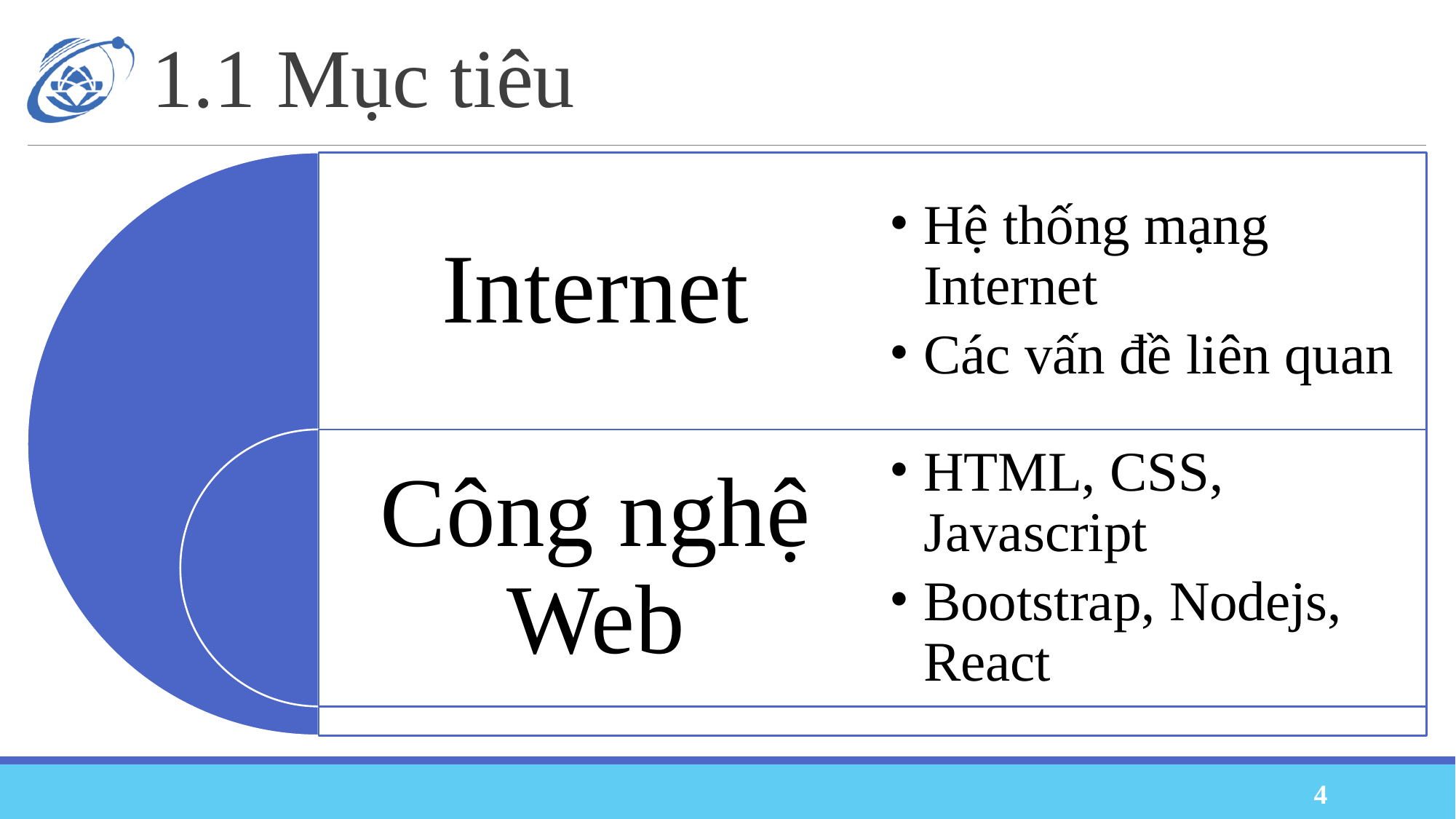

# 1.1 Mục tiêu

Internet

Hệ thống mạng Internet
Các vấn đề liên quan

Công nghệ Web

HTML, CSS, Javascript
Bootstrap, Nodejs, React
4